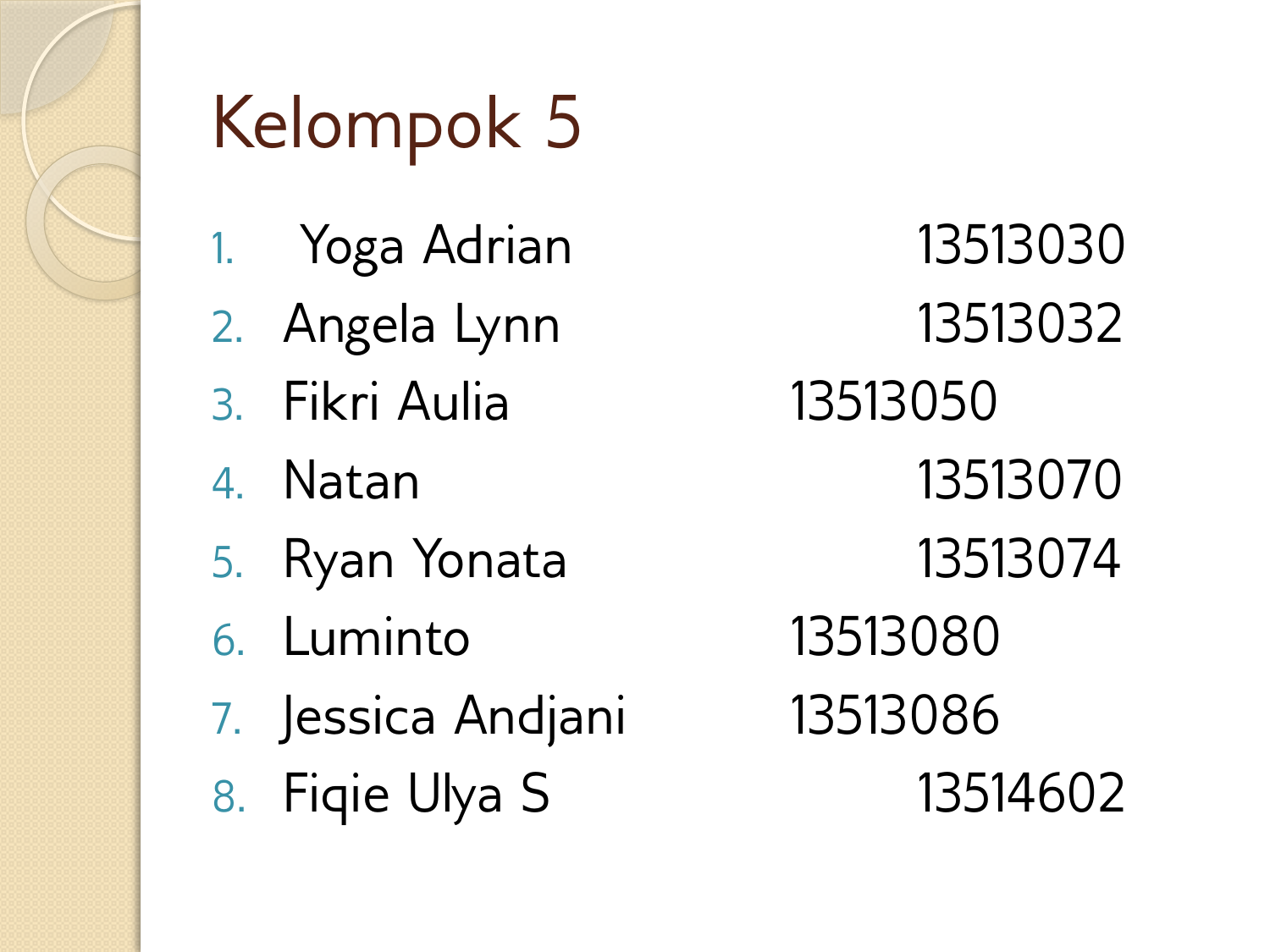

# Kelompok 5
 Yoga Adrian			13513030
Angela Lynn 			13513032
Fikri Aulia			13513050
Natan 				13513070
Ryan Yonata			13513074
Luminto 			13513080
Jessica Andjani		13513086
Fiqie Ulya S			13514602